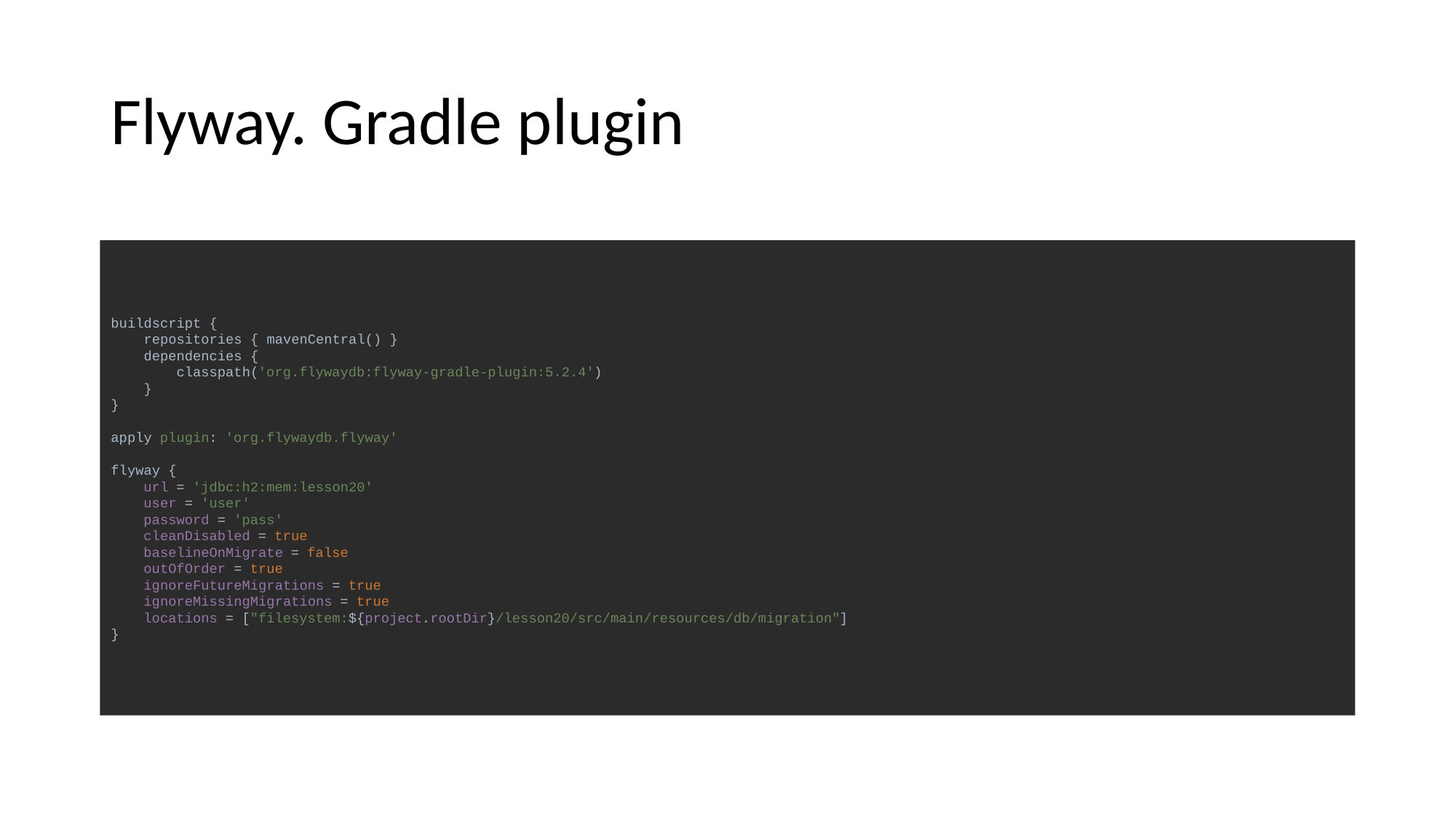

# Flyway. Gradle plugin
buildscript {
    repositories { mavenCentral() }
    dependencies {
        classpath('org.flywaydb:flyway-gradle-plugin:5.2.4')
    }
}
apply plugin: 'org.flywaydb.flyway'
flyway {
    url = 'jdbc:h2:mem:lesson20'
    user = 'user'
    password = 'pass'
    cleanDisabled = true
    baselineOnMigrate = false
    outOfOrder = true
    ignoreFutureMigrations = true
    ignoreMissingMigrations = true
    locations = ["filesystem:${project.rootDir}/lesson20/src/main/resources/db/migration"]
}